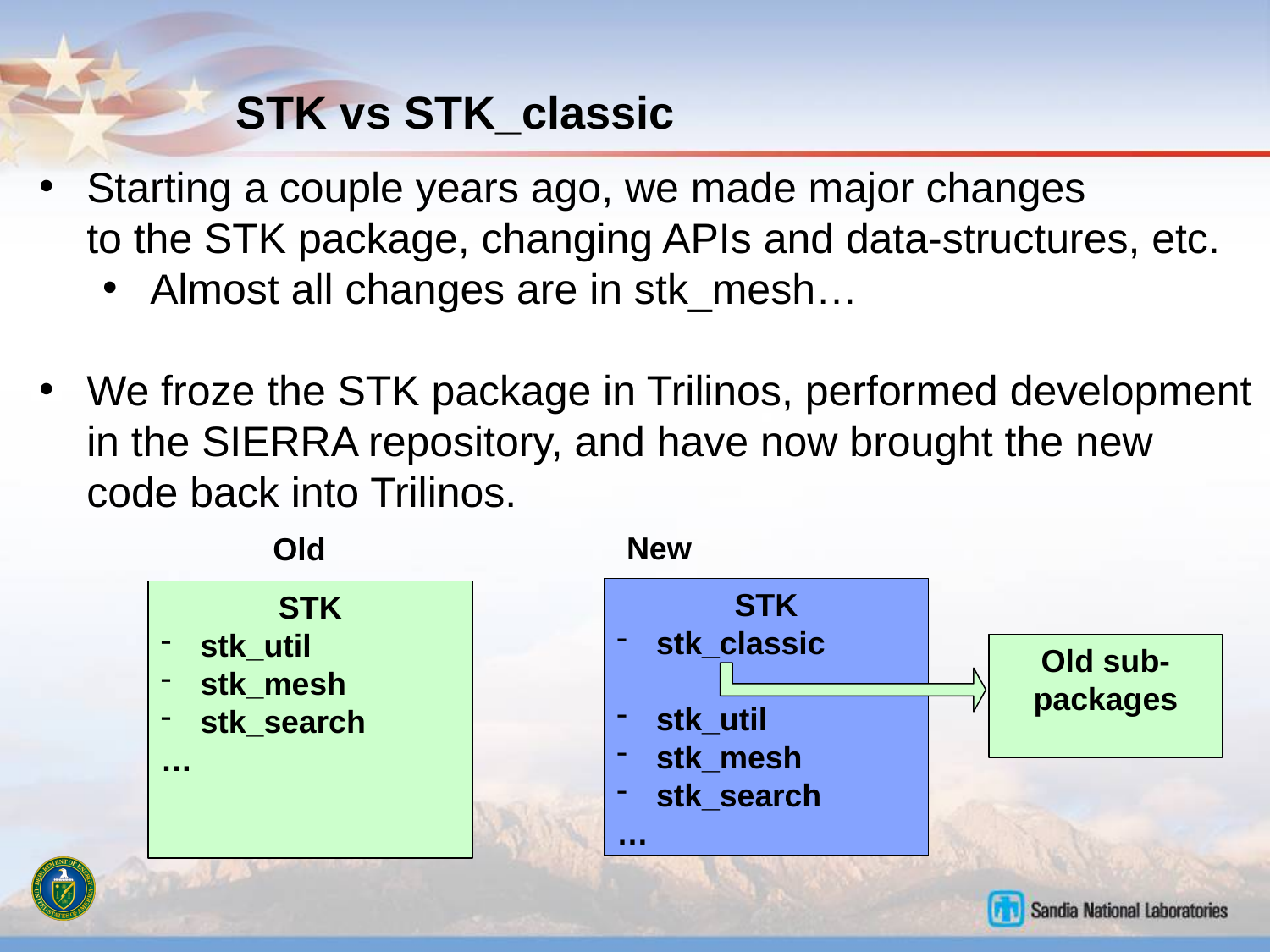

# STK vs STK_classic
Starting a couple years ago, we made major changes
to the STK package, changing APIs and data-structures, etc.
Almost all changes are in stk_mesh…

We froze the STK package in Trilinos, performed development
in the SIERRA repository, and have now brought the new
code back into Trilinos.
New
Old

STK
stk_classic

stk_util
stk_mesh
stk_search
…
STK
stk_util
stk_mesh
stk_search
…
Old sub-packages